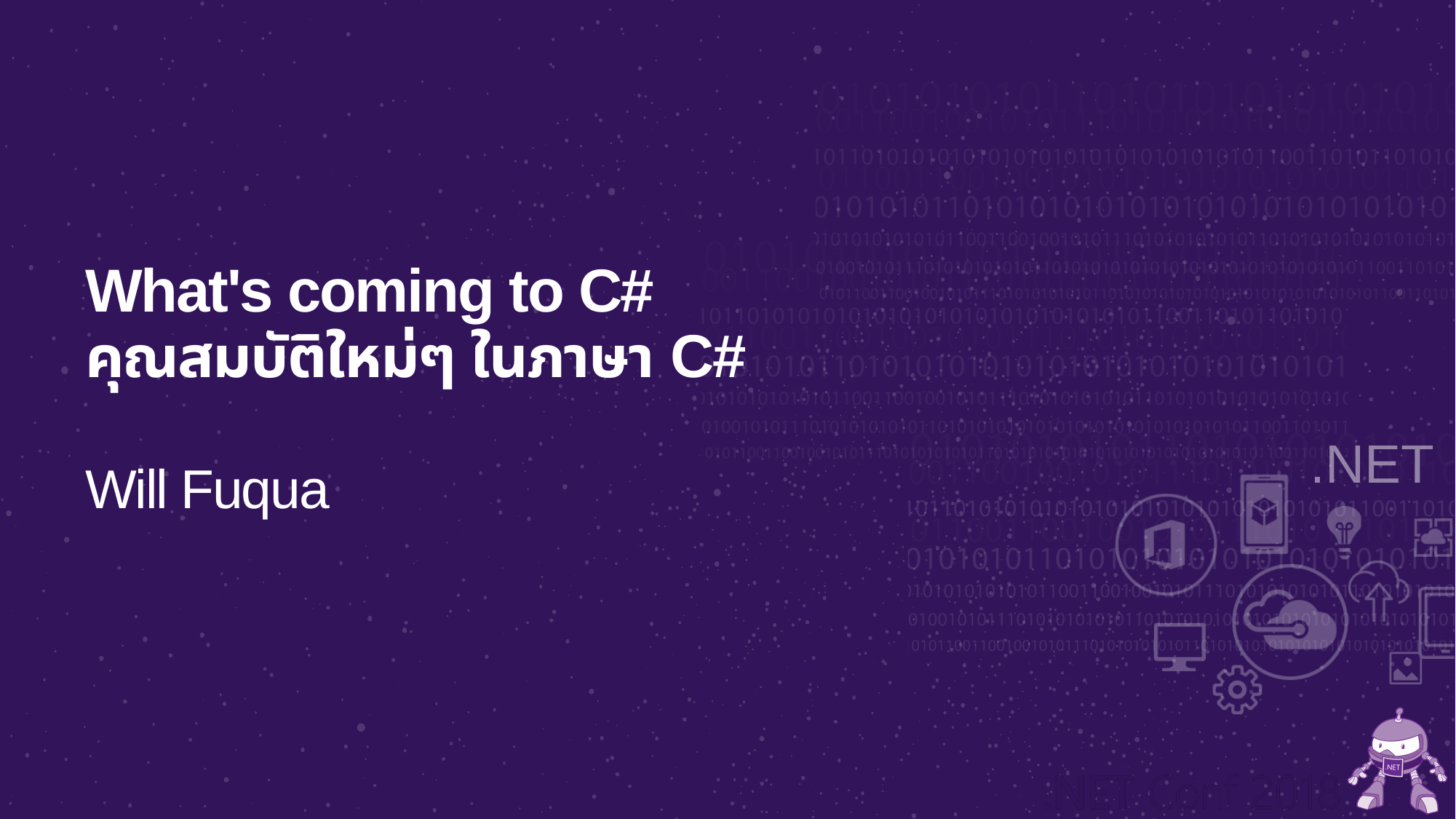

# What's coming to C# คุณสมบัติใหม่ๆ ในภาษา C# Will Fuqua